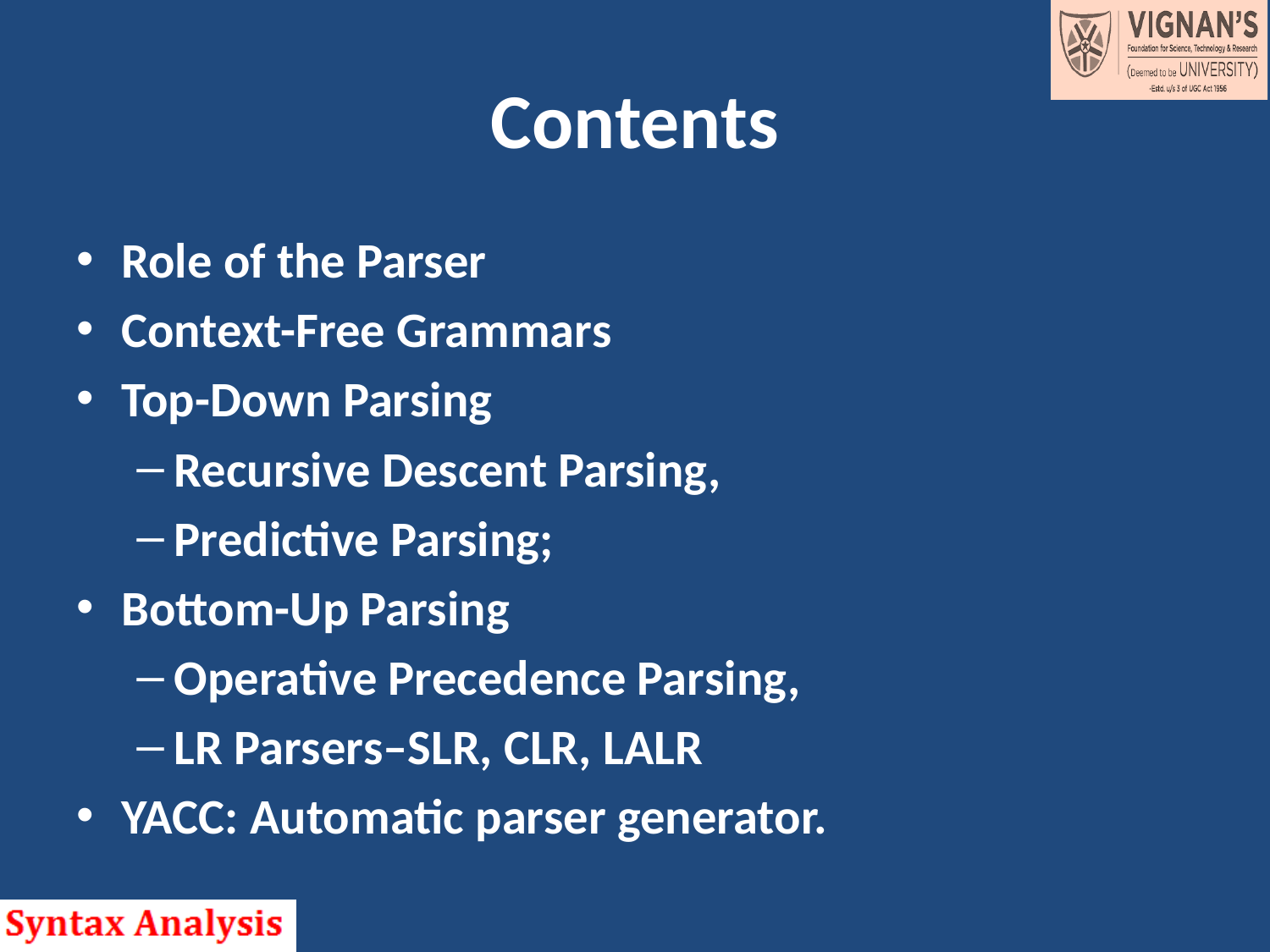

# Contents
Role of the Parser
Context-Free Grammars
Top-Down Parsing
Recursive Descent Parsing,
Predictive Parsing;
Bottom-Up Parsing
Operative Precedence Parsing,
LR Parsers–SLR, CLR, LALR
YACC: Automatic parser generator.